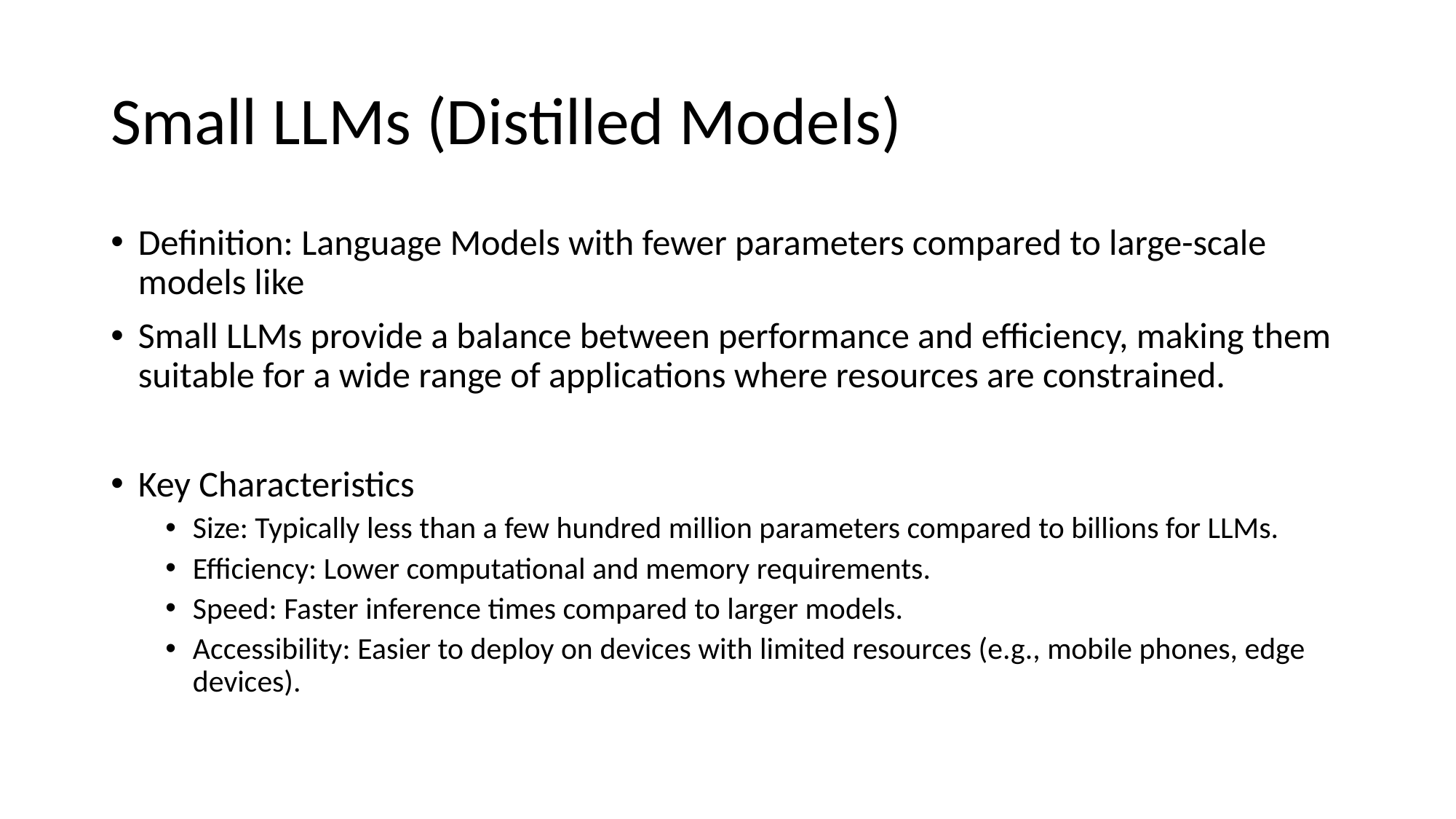

# Small LLMs (Distilled Models)
Definition: Language Models with fewer parameters compared to large-scale models like
Small LLMs provide a balance between performance and efficiency, making them suitable for a wide range of applications where resources are constrained.

Key Characteristics
Size: Typically less than a few hundred million parameters compared to billions for LLMs.
Efficiency: Lower computational and memory requirements.
Speed: Faster inference times compared to larger models.
Accessibility: Easier to deploy on devices with limited resources (e.g., mobile phones, edge devices).

20